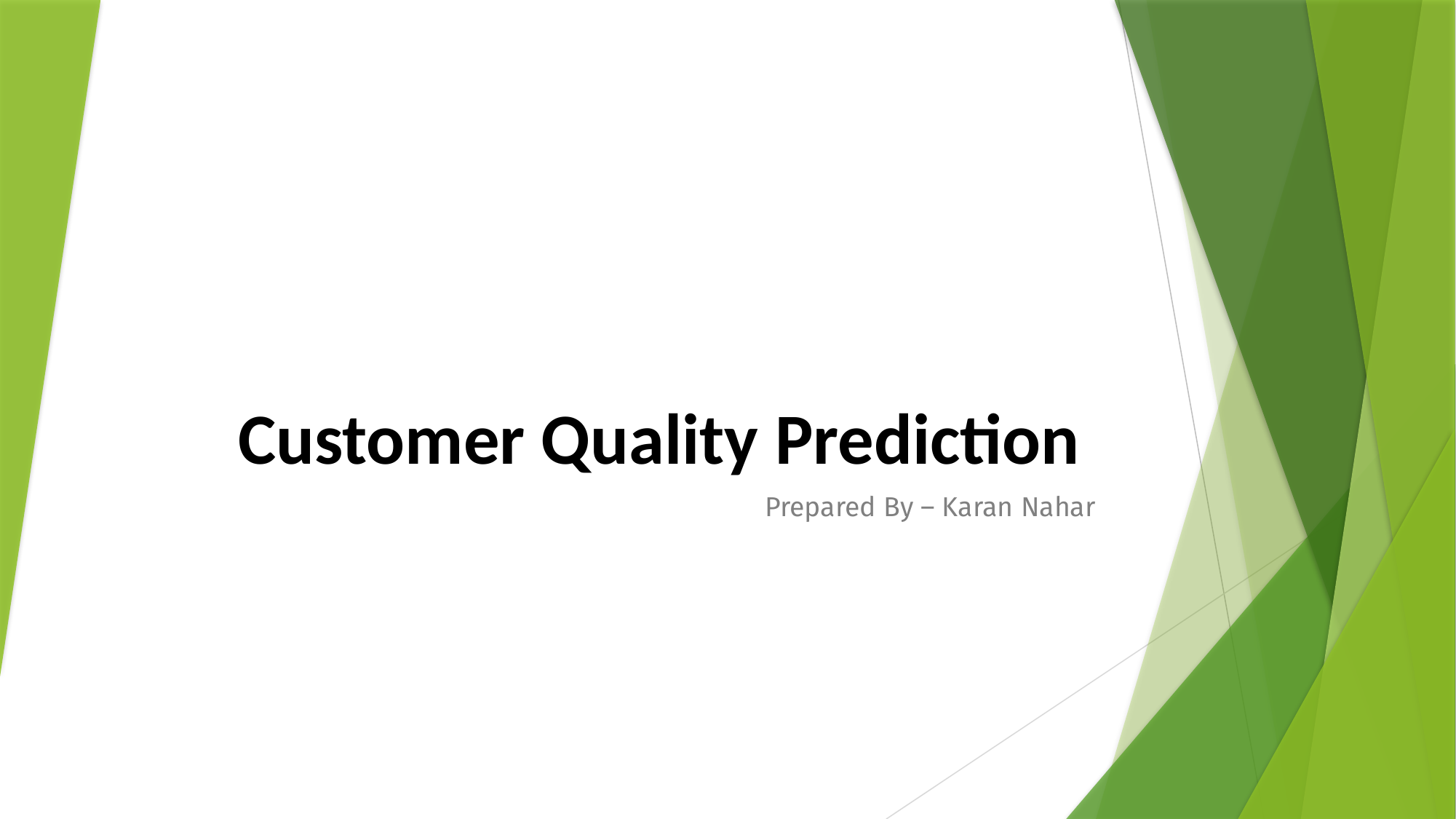

# Customer Quality Prediction
					Prepared By – Karan Nahar